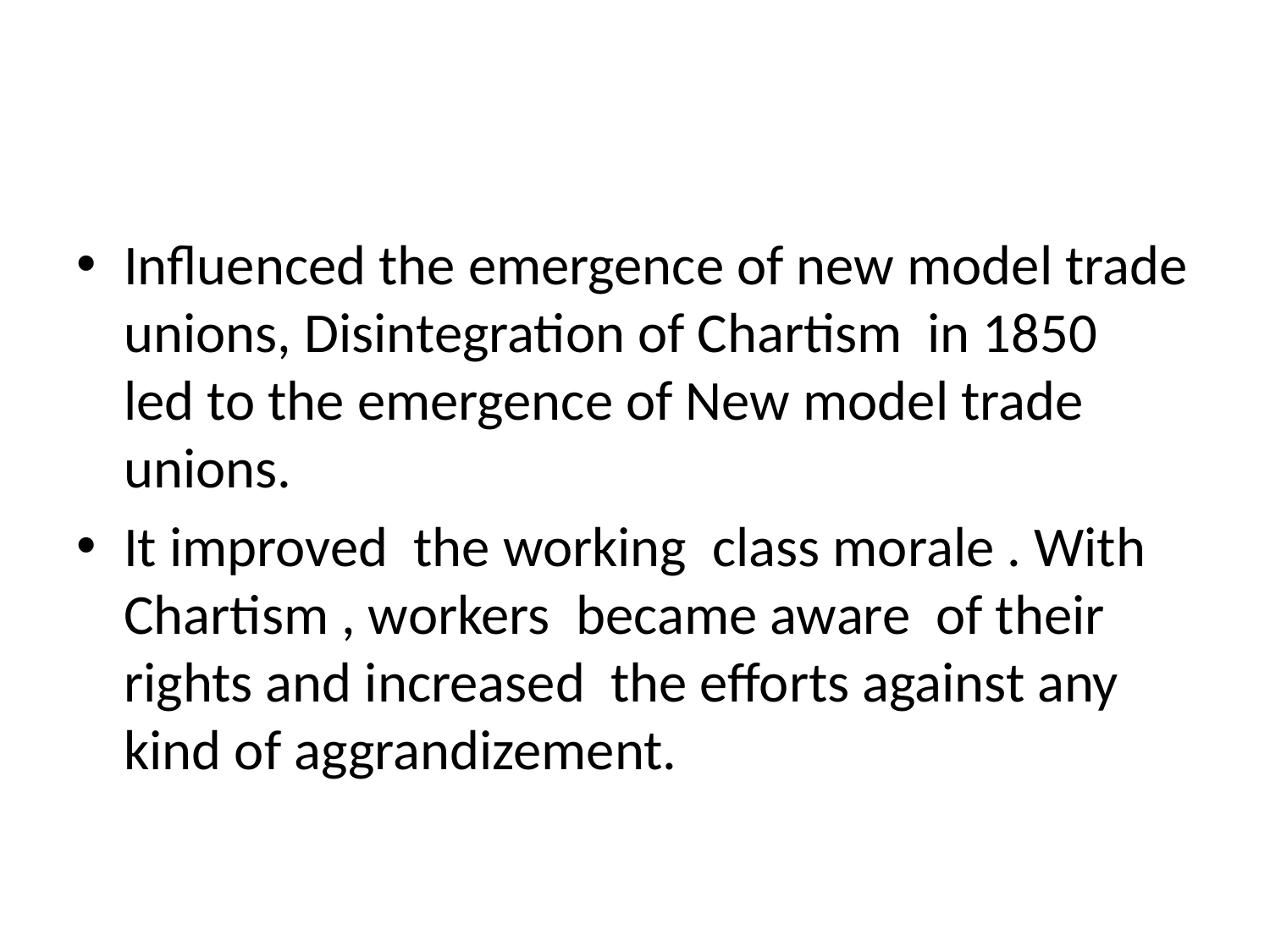

#
Influenced the emergence of new model trade unions, Disintegration of Chartism  in 1850  led to the emergence of New model trade unions.
It improved  the working  class morale . With Chartism , workers  became aware  of their  rights and increased  the efforts against any kind of aggrandizement.